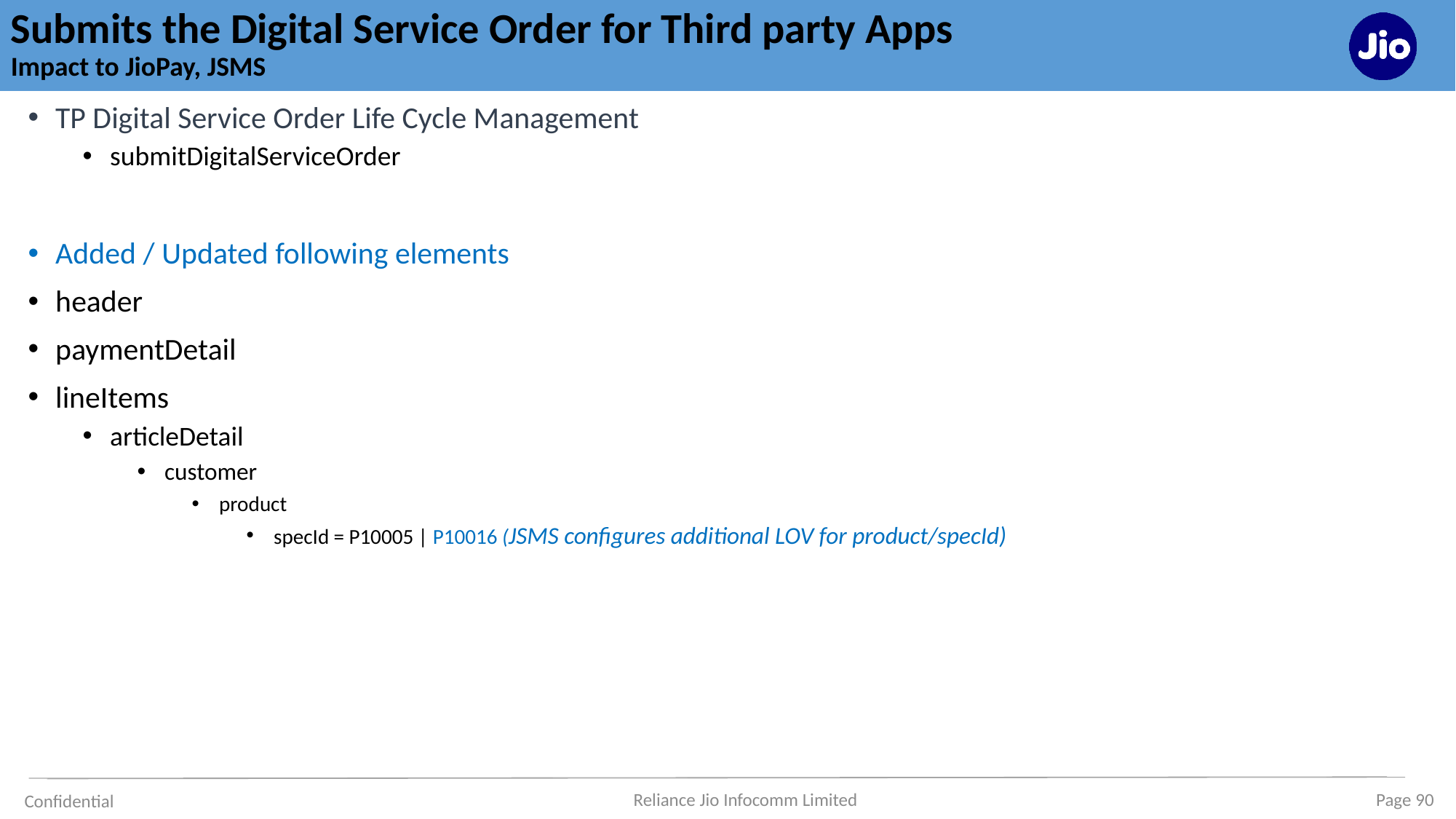

# Submits the Digital Service Order for Third party Apps Impact to JioPay, JSMS
TP Digital Service Order Life Cycle Management
submitDigitalServiceOrder

Added / Updated following elements
header
paymentDetail
lineItems
articleDetail
customer
product
specId = P10005 | P10016 (JSMS configures additional LOV for product/specId)